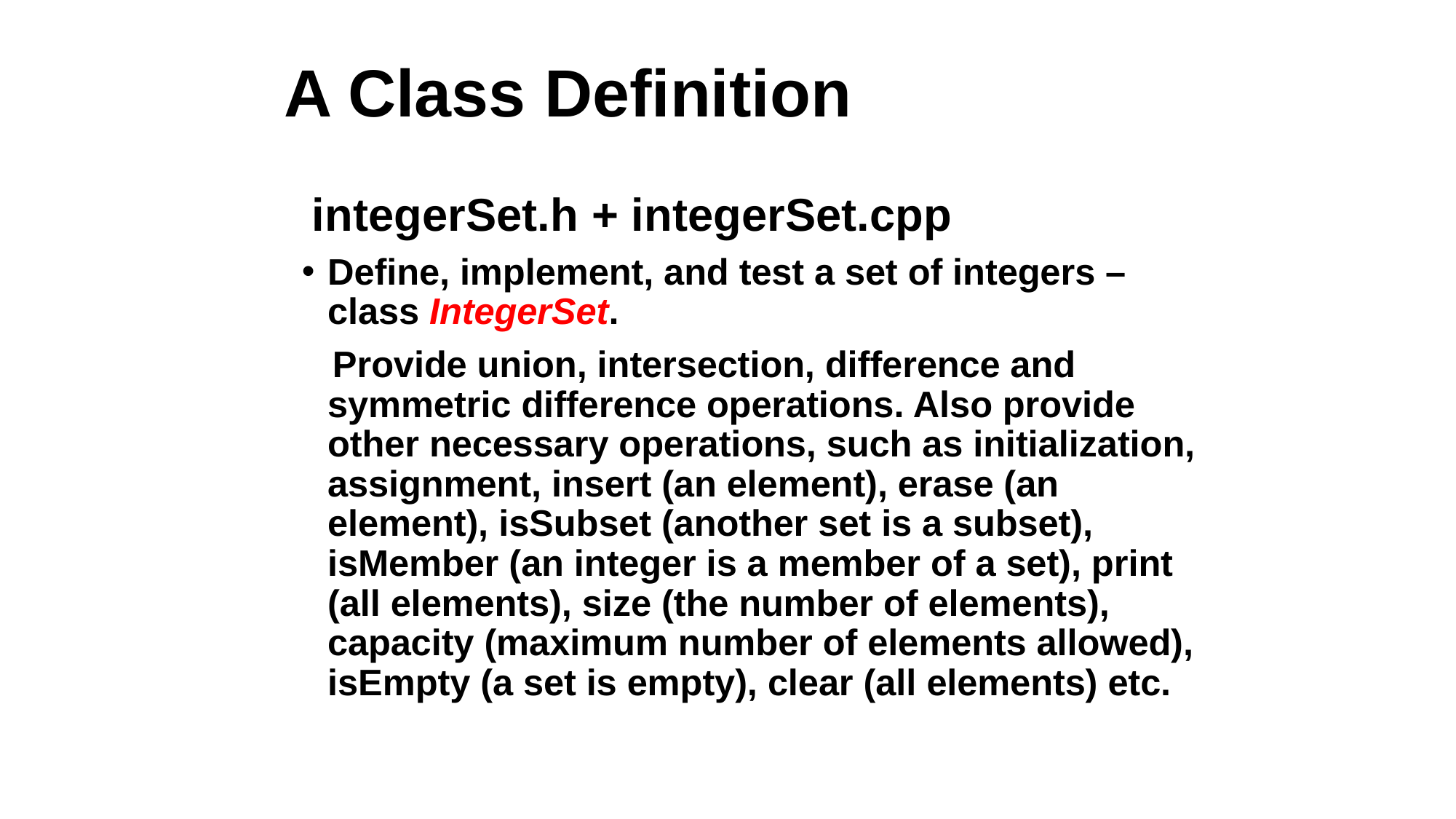

A Class Definition
 integerSet.h + integerSet.cpp
Define, implement, and test a set of integers – class IntegerSet.
   Provide union, intersection, difference and symmetric difference operations. Also provide other necessary operations, such as initialization, assignment, insert (an element), erase (an element), isSubset (another set is a subset), isMember (an integer is a member of a set), print (all elements), size (the number of elements), capacity (maximum number of elements allowed), isEmpty (a set is empty), clear (all elements) etc.